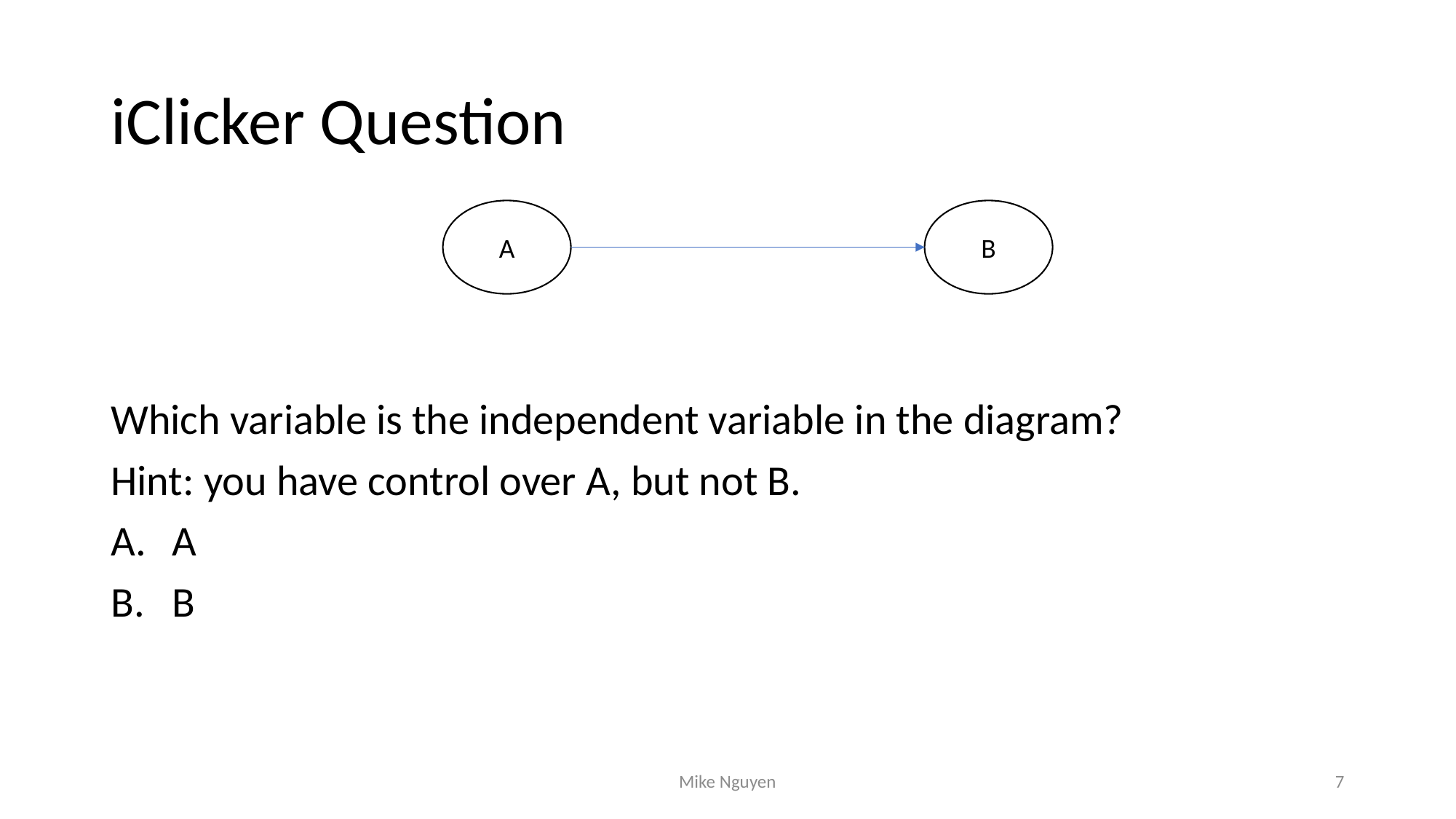

# iClicker Question
A
B
Which variable is the independent variable in the diagram?
Hint: you have control over A, but not B.
A
B
Mike Nguyen
7